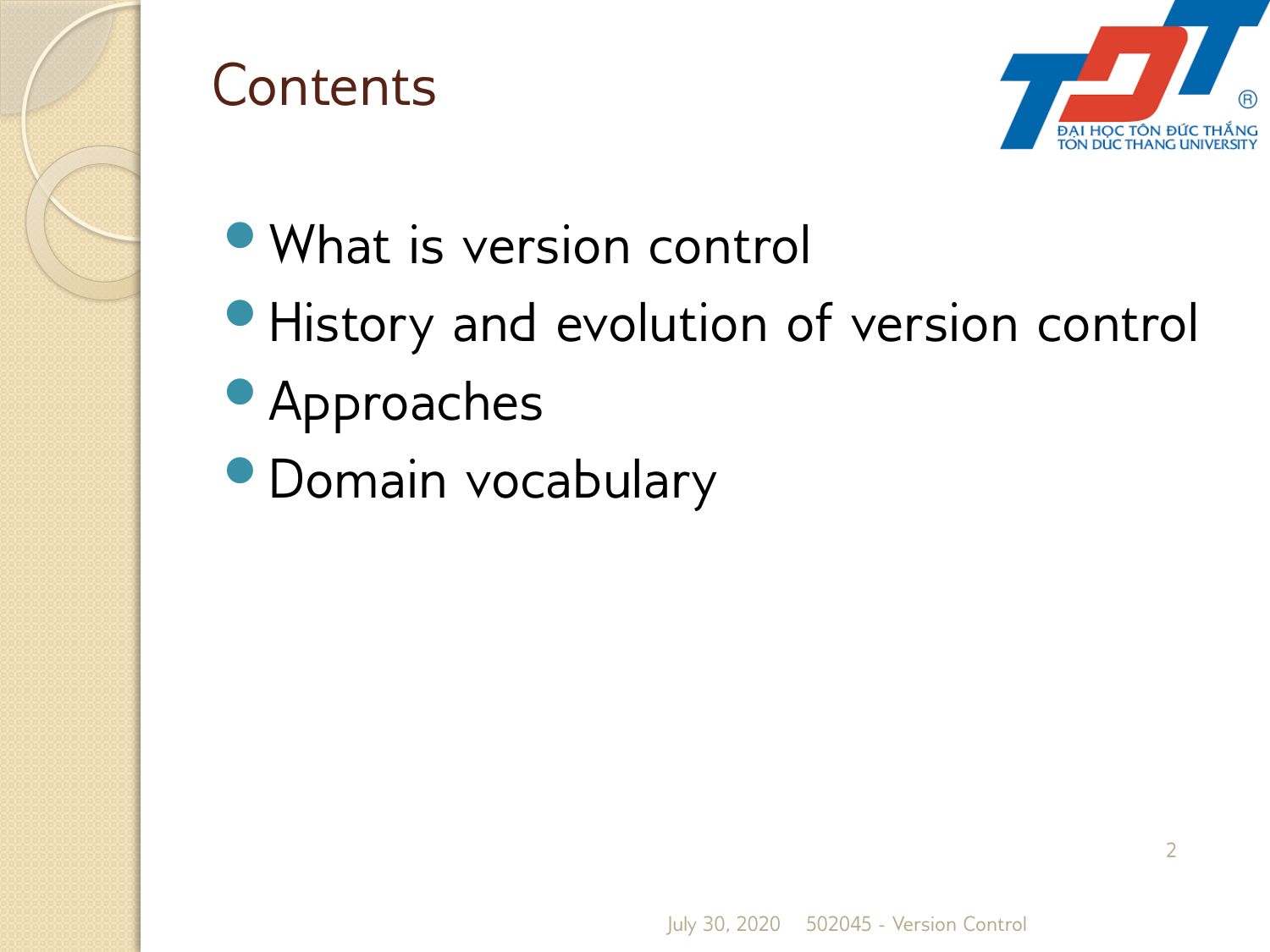

# Contents
What is version control
History and evolution of version control
Approaches
Domain vocabulary

2
July 30, 2020
502045 - Version Control